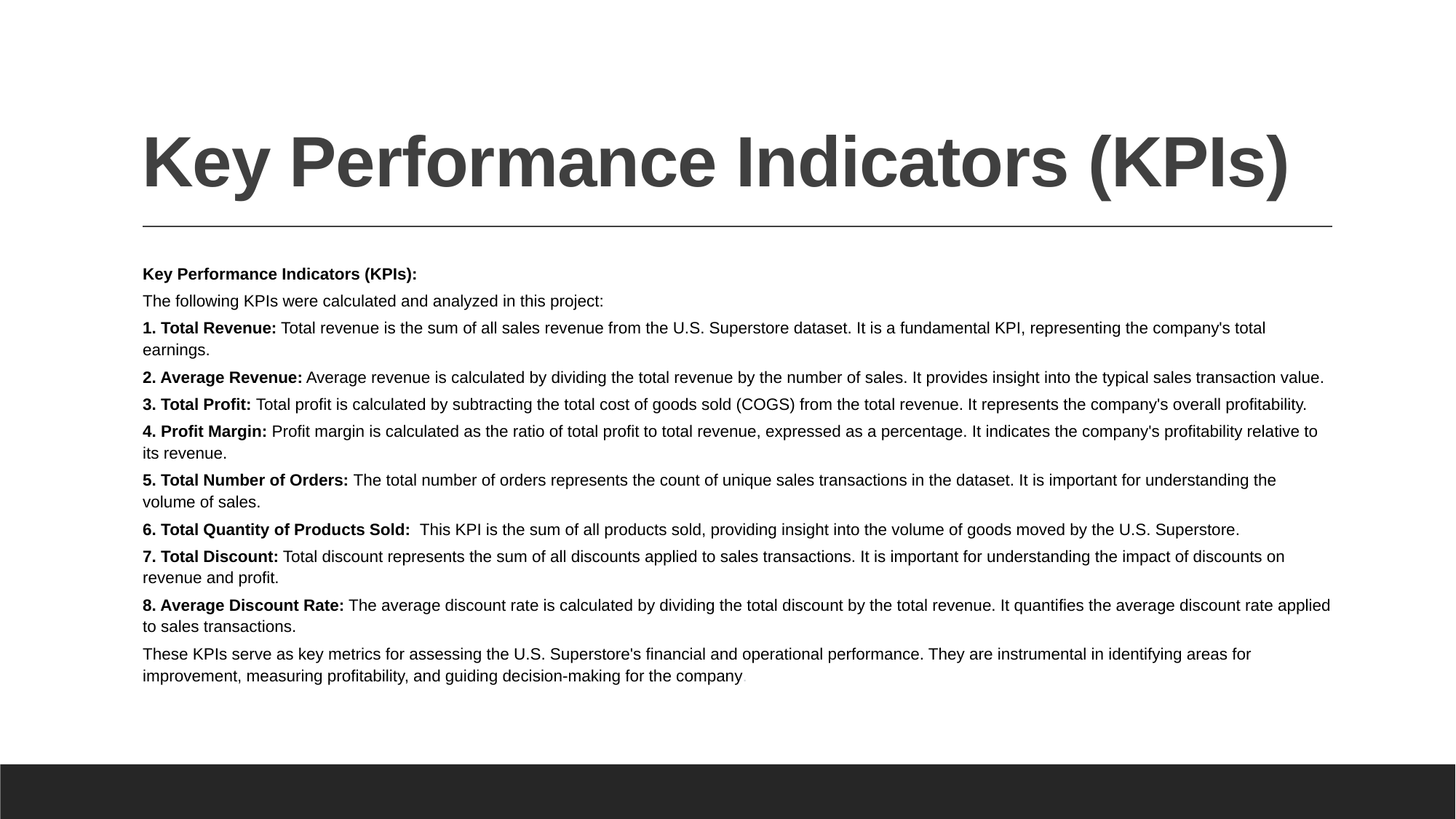

# Key Performance Indicators (KPIs)
Key Performance Indicators (KPIs):
The following KPIs were calculated and analyzed in this project:
1. Total Revenue: Total revenue is the sum of all sales revenue from the U.S. Superstore dataset. It is a fundamental KPI, representing the company's total earnings.
2. Average Revenue: Average revenue is calculated by dividing the total revenue by the number of sales. It provides insight into the typical sales transaction value.
3. Total Profit: Total profit is calculated by subtracting the total cost of goods sold (COGS) from the total revenue. It represents the company's overall profitability.
4. Profit Margin: Profit margin is calculated as the ratio of total profit to total revenue, expressed as a percentage. It indicates the company's profitability relative to its revenue.
5. Total Number of Orders: The total number of orders represents the count of unique sales transactions in the dataset. It is important for understanding the volume of sales.
6. Total Quantity of Products Sold:  This KPI is the sum of all products sold, providing insight into the volume of goods moved by the U.S. Superstore.
7. Total Discount: Total discount represents the sum of all discounts applied to sales transactions. It is important for understanding the impact of discounts on revenue and profit.
8. Average Discount Rate: The average discount rate is calculated by dividing the total discount by the total revenue. It quantifies the average discount rate applied to sales transactions.
These KPIs serve as key metrics for assessing the U.S. Superstore's financial and operational performance. They are instrumental in identifying areas for improvement, measuring profitability, and guiding decision-making for the company.